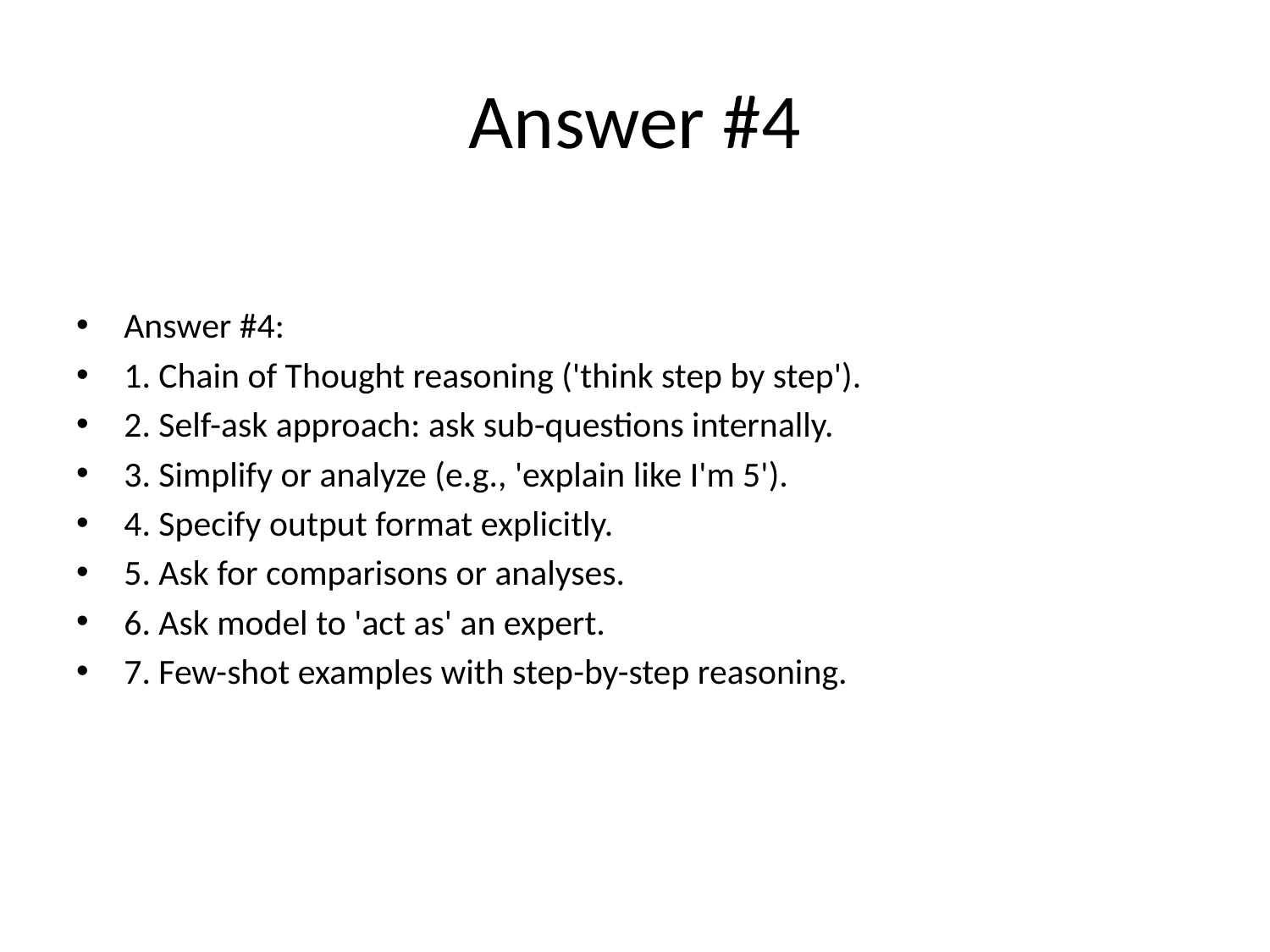

# Answer #4

Answer #4:
1. Chain of Thought reasoning ('think step by step').
2. Self-ask approach: ask sub-questions internally.
3. Simplify or analyze (e.g., 'explain like I'm 5').
4. Specify output format explicitly.
5. Ask for comparisons or analyses.
6. Ask model to 'act as' an expert.
7. Few-shot examples with step-by-step reasoning.